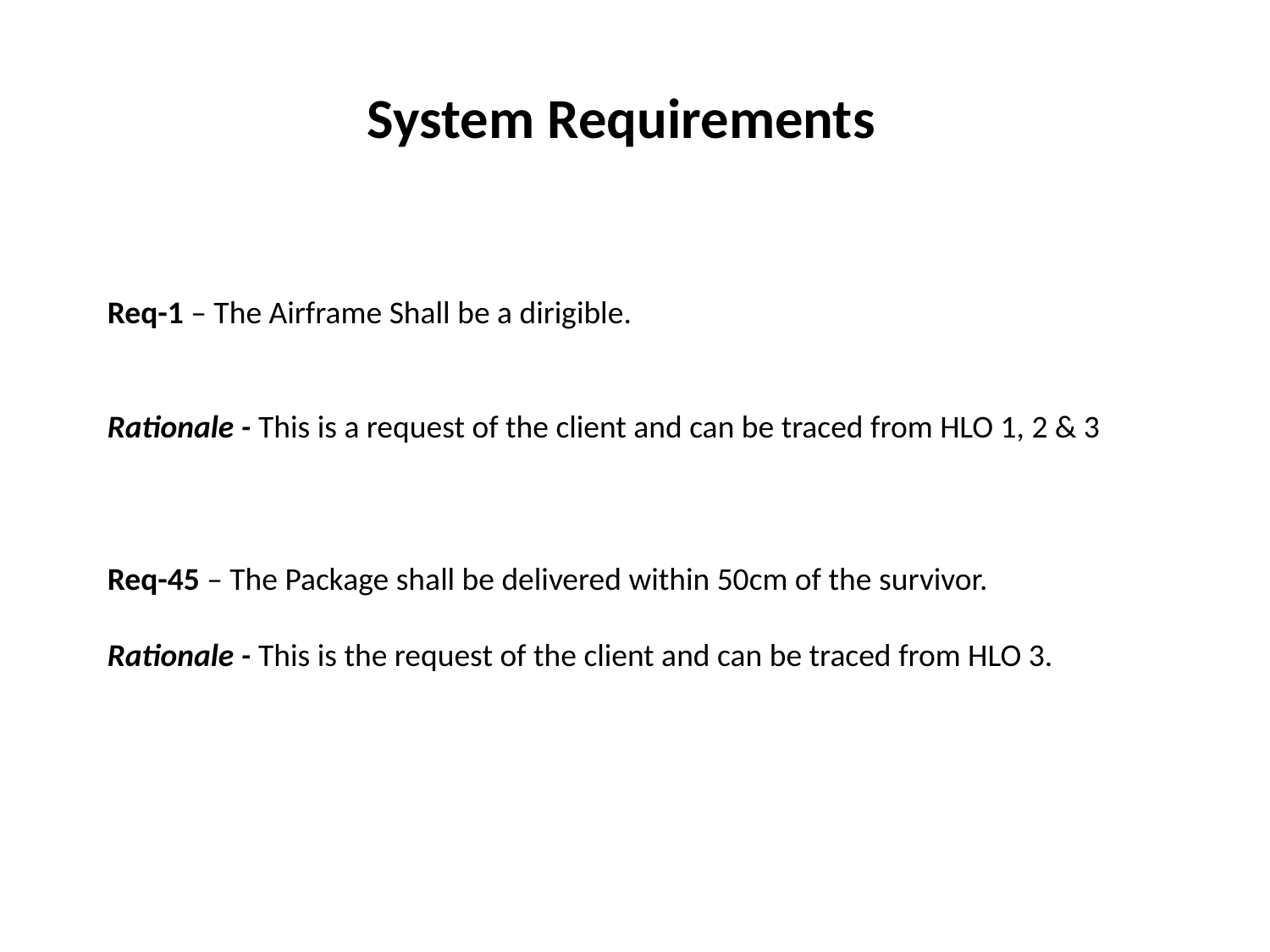

System Requirements
Req-1 – The Airframe Shall be a dirigible.

Rationale - This is a request of the client and can be traced from HLO 1, 2 & 3

Req-45 – The Package shall be delivered within 50cm of the survivor.

Rationale - This is the request of the client and can be traced from HLO 3.